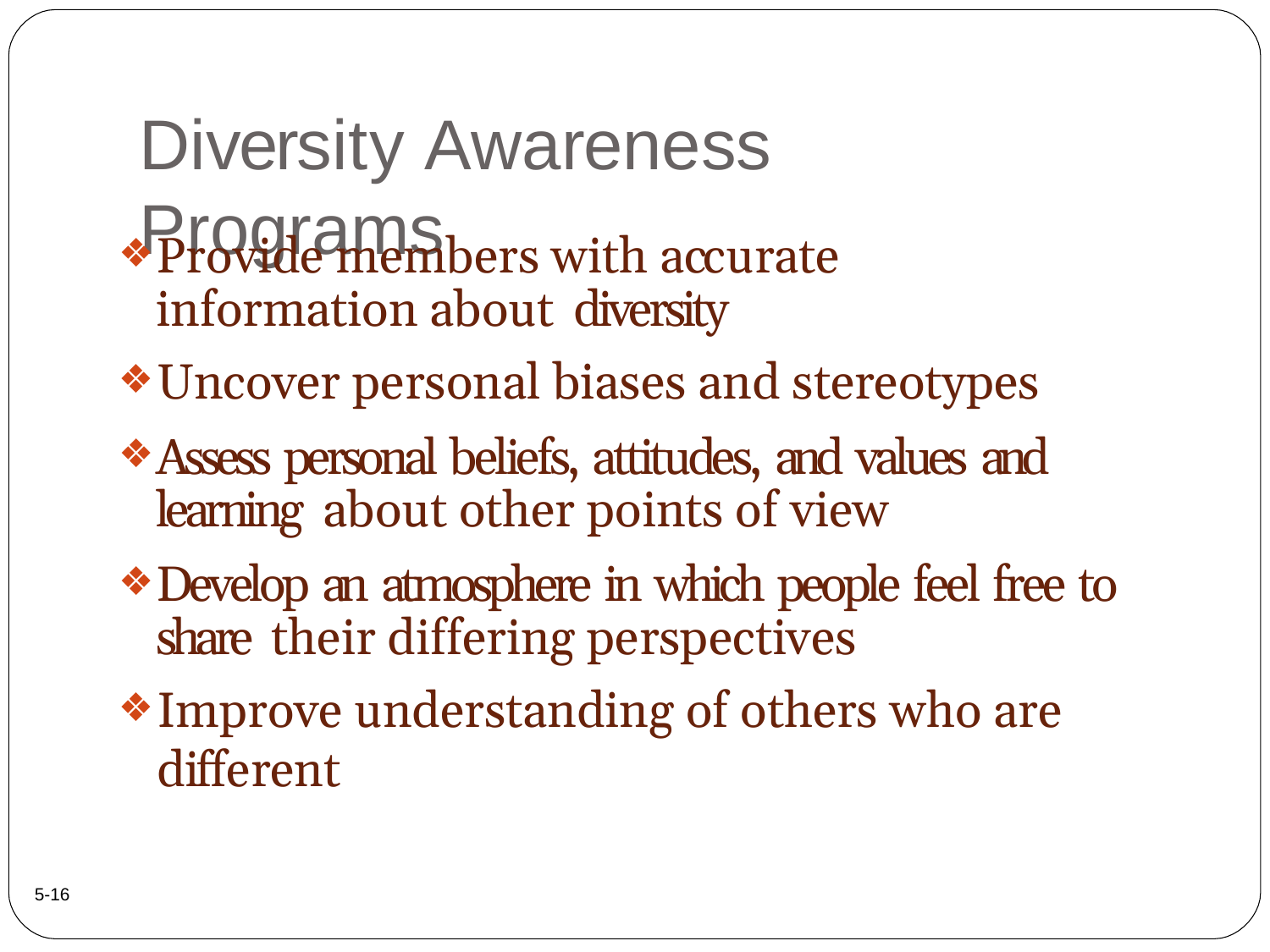

# Diversity Awareness Programs
Provide members with accurate information about  diversity
Uncover personal biases and stereotypes
Assess personal beliefs, attitudes, and values and learning  about other points of view
Develop an atmosphere in which people feel free to share  their differing perspectives
Improve understanding of others who are different
5-16